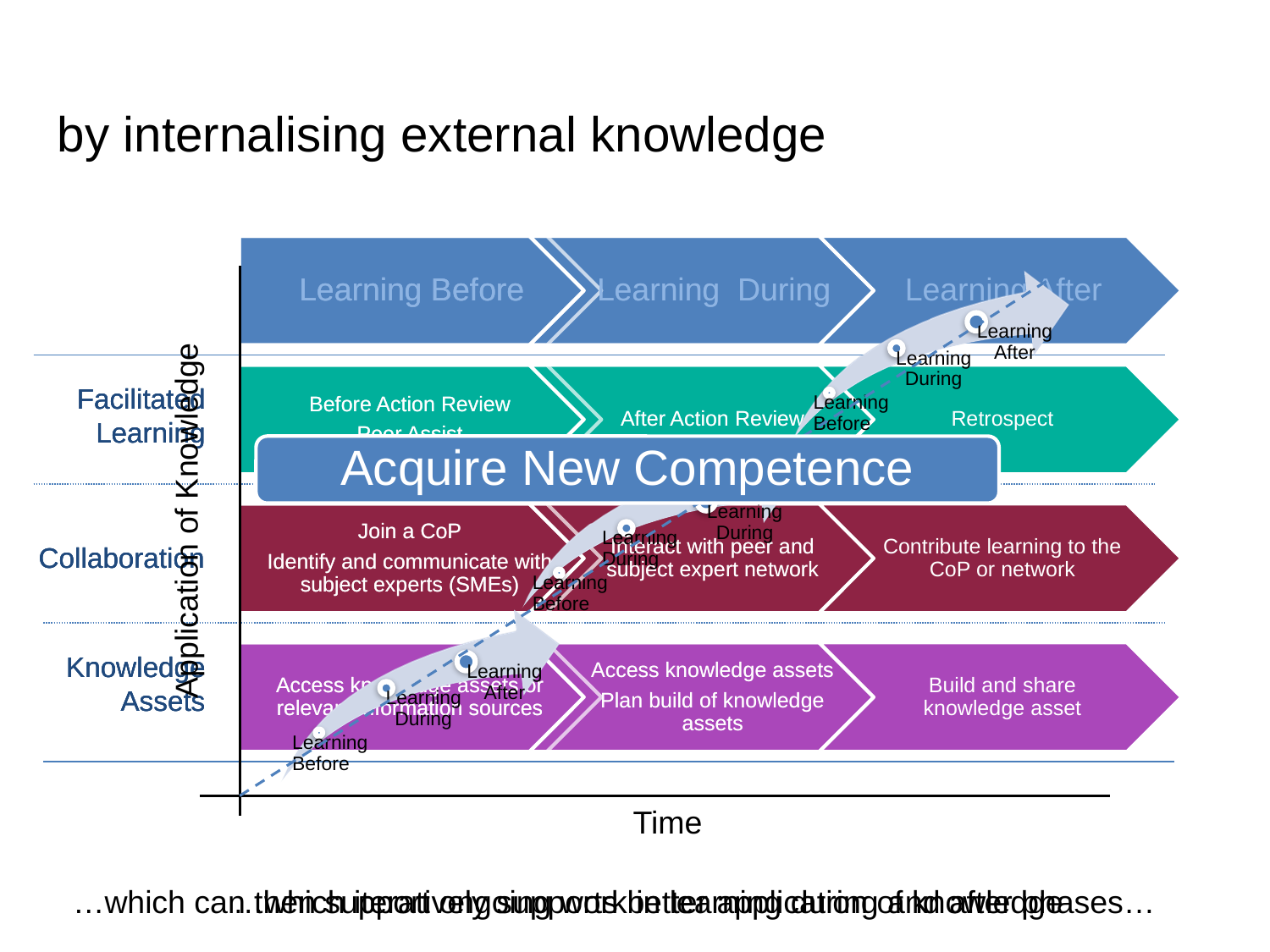

by internalising external knowledge
Learning Before
Learning  During
Learning After
Before Action Review
Peer Assist
After Action Review
Retrospect
Facilitated Learning
Join a CoP
Identify and communicate with subject experts (SMEs)
Interact with peer and subject expert network
Contribute learning to the CoP or network
Collaboration
Knowledge Assets
Access knowledge assets or relevant information sources
Access knowledge assets
Plan build of knowledge assets
Build and share knowledge asset
Learning Before
Learning  During
Learning After
Before Action Review
Peer Assist
After Action Review
Retrospect
Facilitated Learning
Join a CoP
Identify and communicate with subject experts (SMEs)
Interact with peer and subject expert network
Contribute learning to the CoP or network
Collaboration
Knowledge Assets
Access knowledge assets or relevant information sources
Access knowledge assets
Plan build of knowledge assets
Build and share knowledge asset
Learning Before
Learning  During
Learning After
Before Action Review
Peer Assist
After Action Review
Retrospect
Facilitated Learning
Join a CoP
Identify and communicate with subject experts (SMEs)
Interact with peer and subject expert network
Contribute learning to the CoP or network
Collaboration
Knowledge Assets
Access knowledge assets or relevant information sources
Access knowledge assets
Plan build of knowledge assets
Build and share knowledge asset
Learning Before
Learning During
Learning After
Learning Before
Learning During
Learning During
Application of Knowledge
Learning Before
Learning During
Learning After
Time

Acquire New Competence
…which can then support ongoing work in learning during and after phases…
…which iteratively supports better application of knowledge